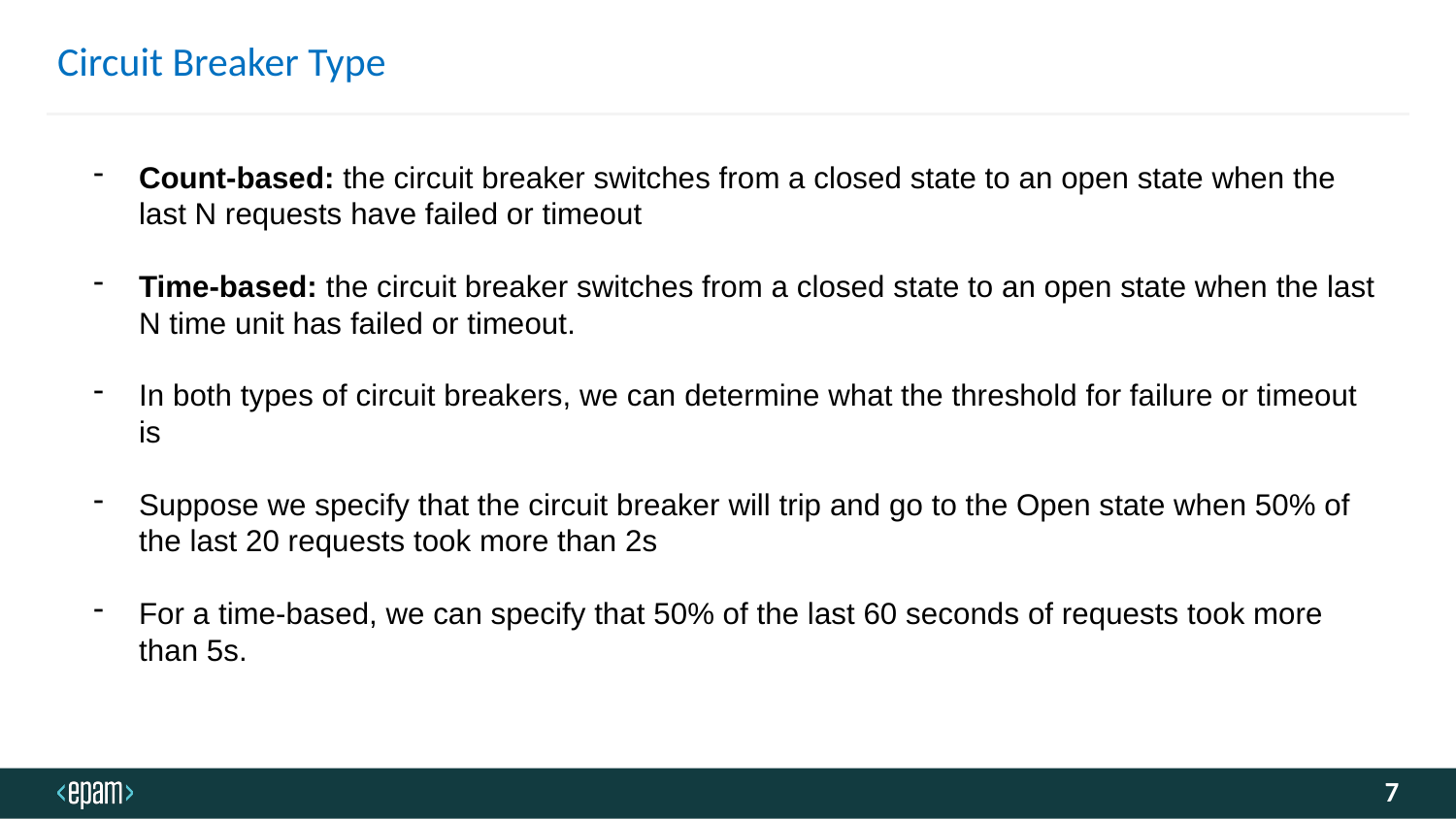

# Circuit Breaker Type
Count-based: the circuit breaker switches from a closed state to an open state when the last N requests have failed or timeout

Time-based: the circuit breaker switches from a closed state to an open state when the last N time unit has failed or timeout.

In both types of circuit breakers, we can determine what the threshold for failure or timeout is

Suppose we specify that the circuit breaker will trip and go to the Open state when 50% of the last 20 requests took more than 2s

For a time-based, we can specify that 50% of the last 60 seconds of requests took more than 5s.
7